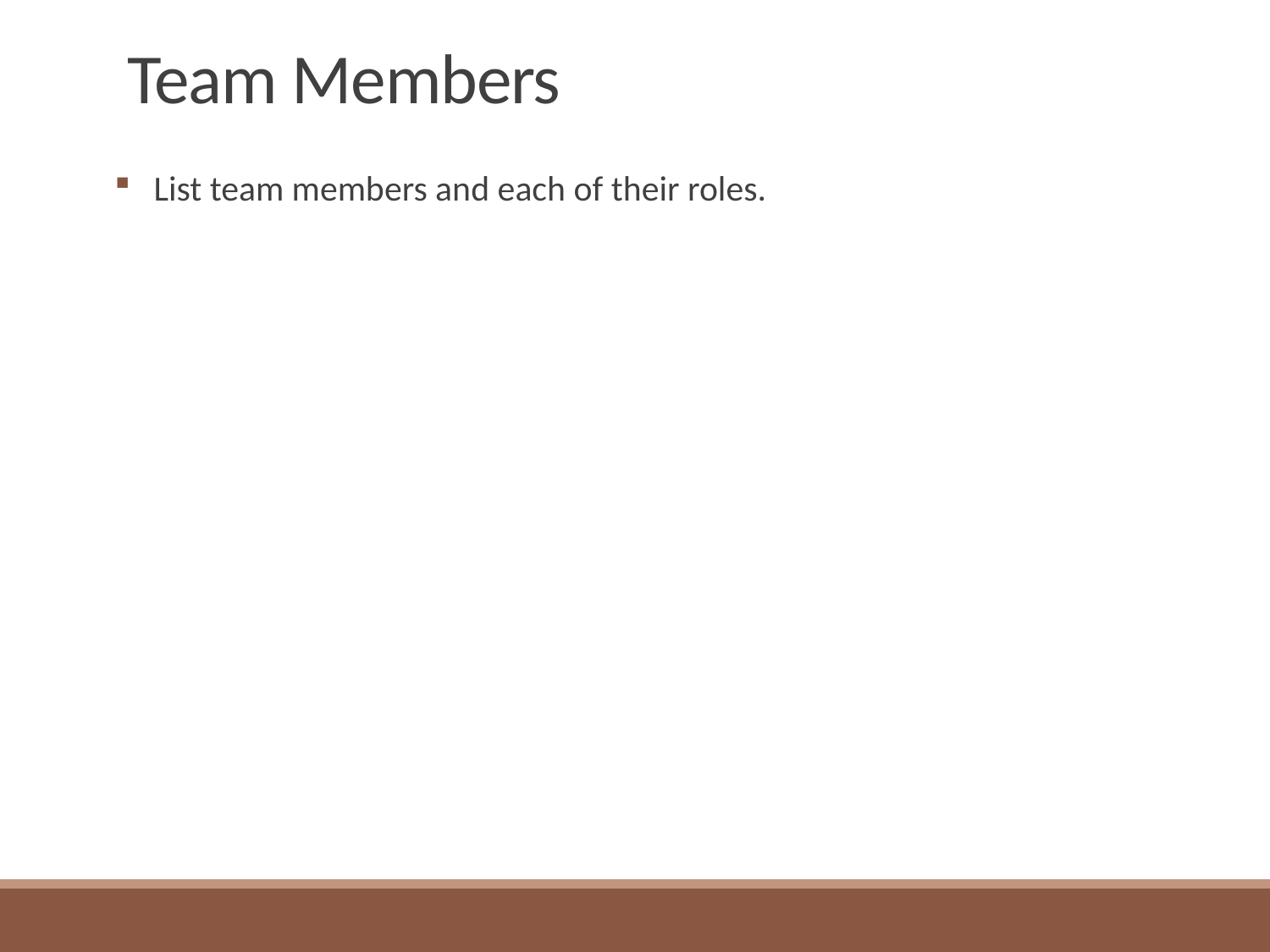

# Team Members
List team members and each of their roles.